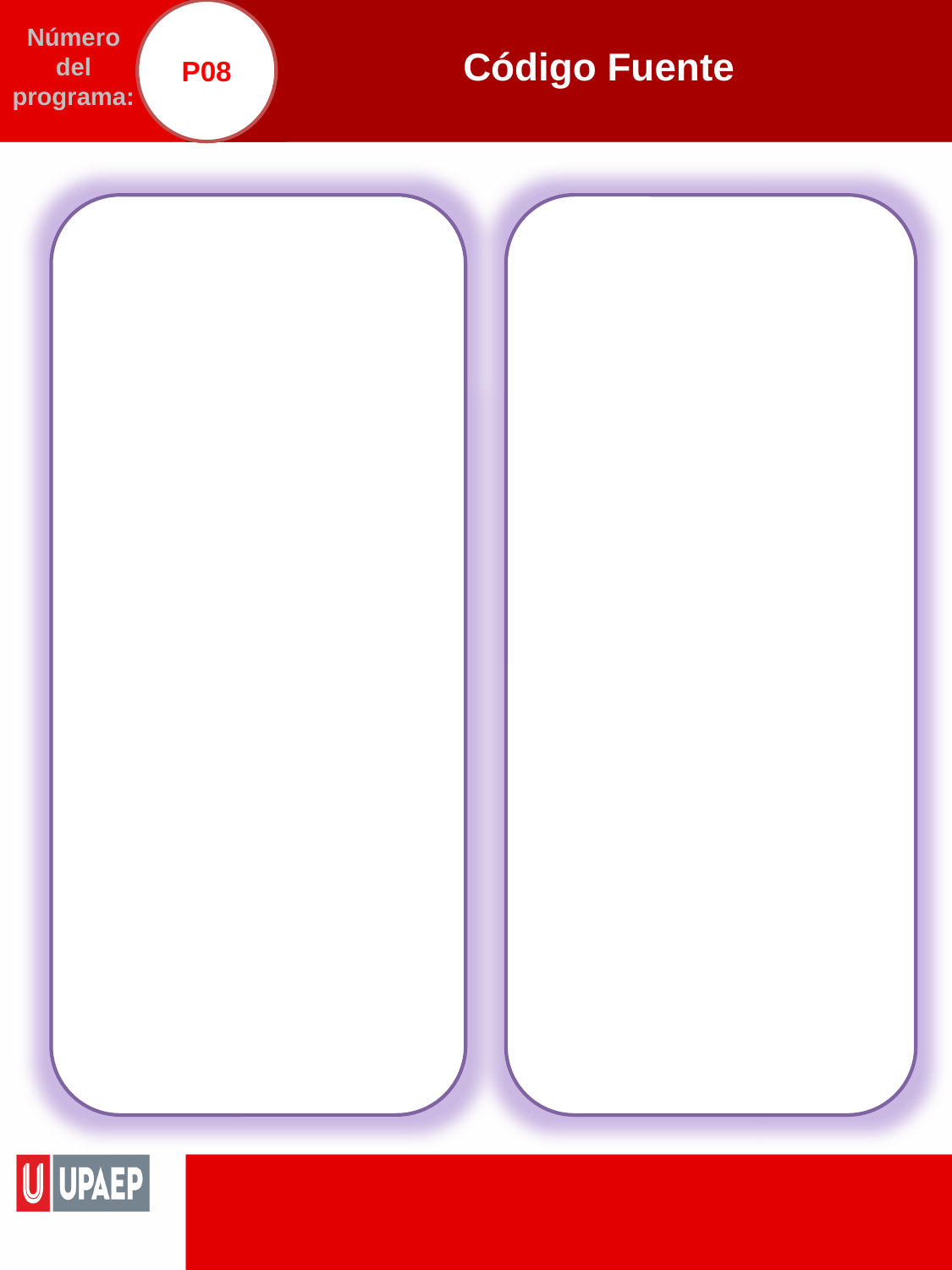

P08
# Código Fuente
Número del programa: